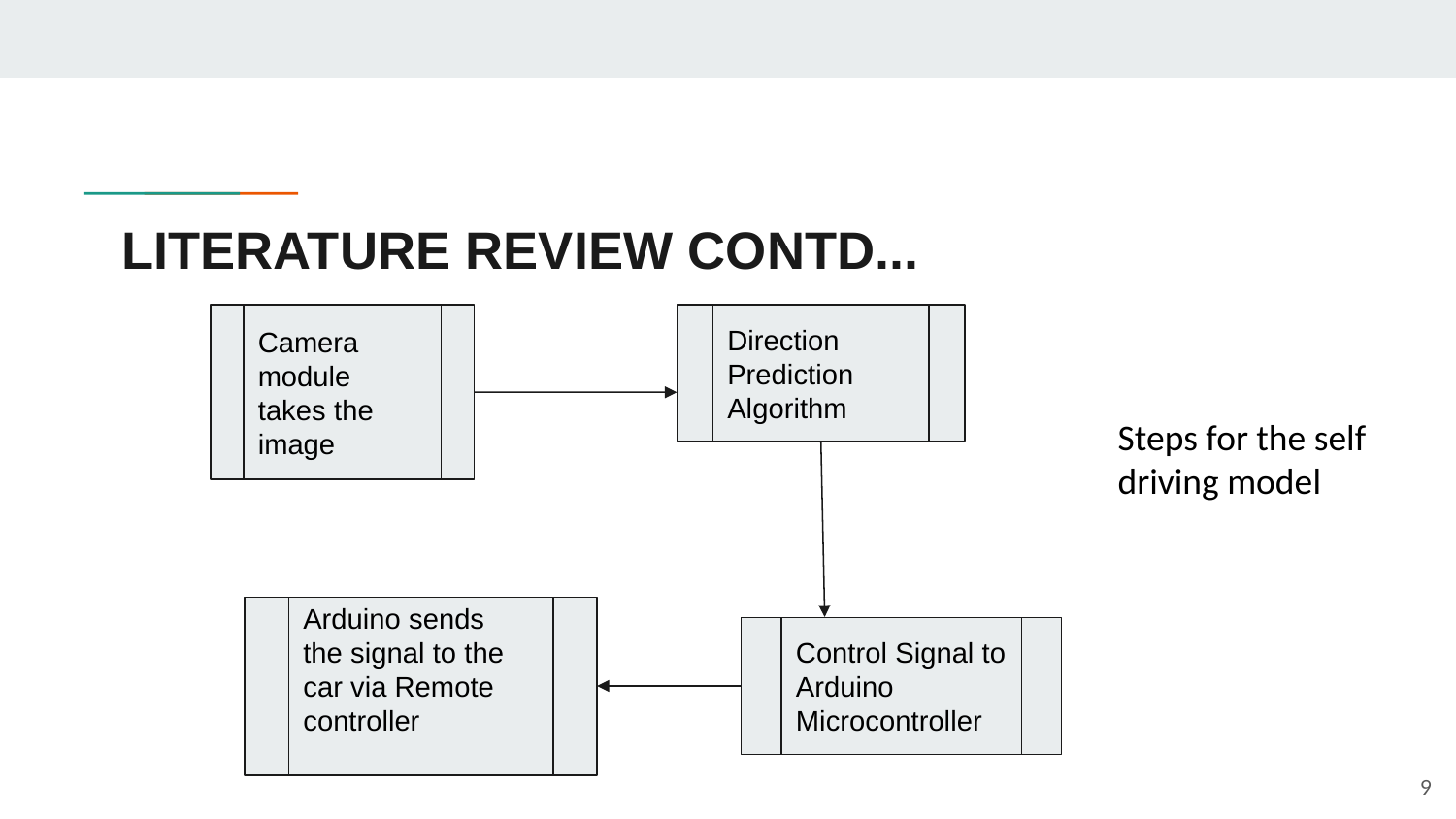

# LITERATURE REVIEW CONTD...

Direction Prediction Algorithm
Camera module takes the image
Steps for the self driving model
Arduino sends
the signal to the
car via Remote
controller

Control Signal to Arduino Microcontroller
9